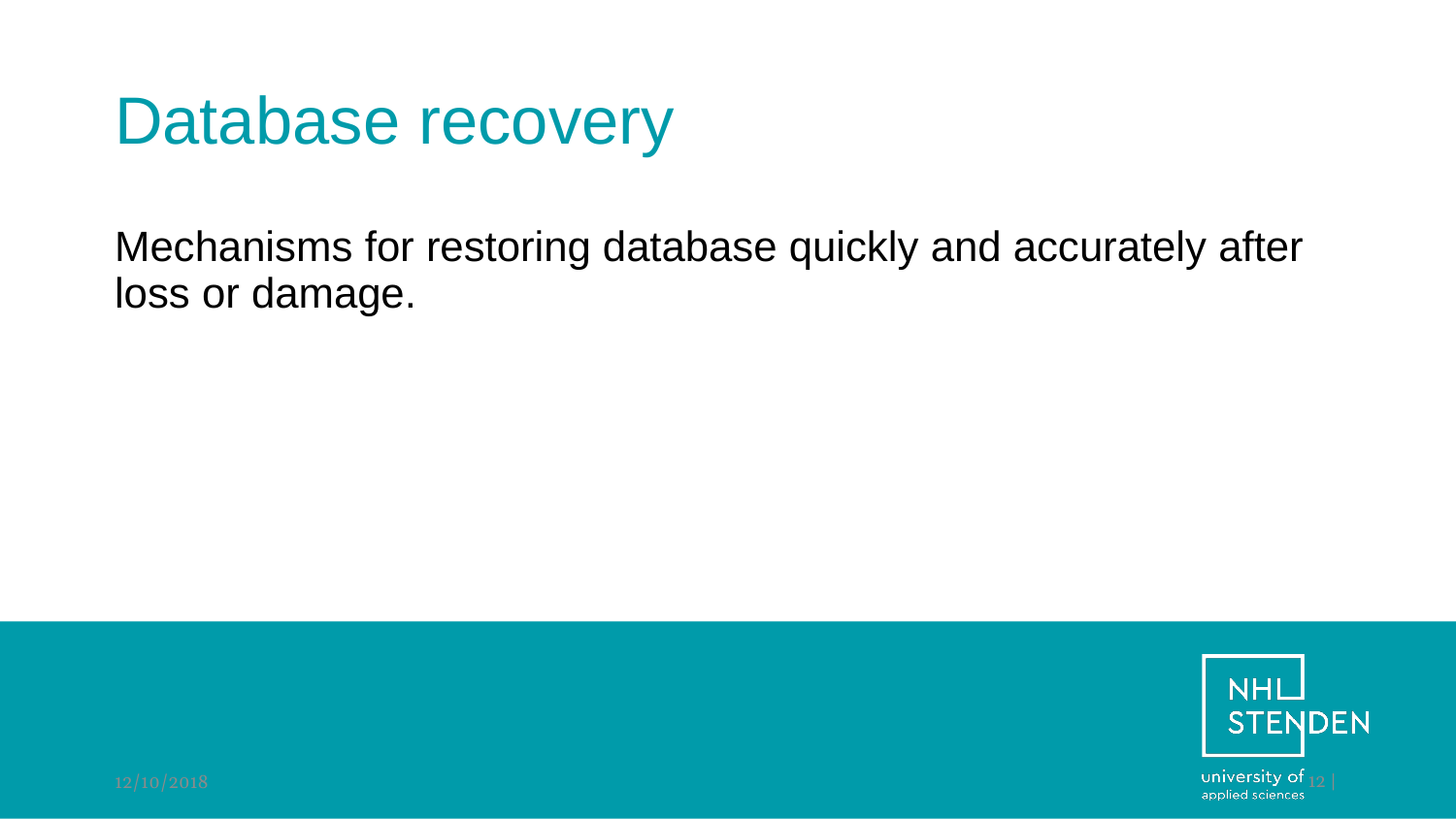

# Database recovery
Mechanisms for restoring database quickly and accurately after loss or damage.

12/10/2018
12 |